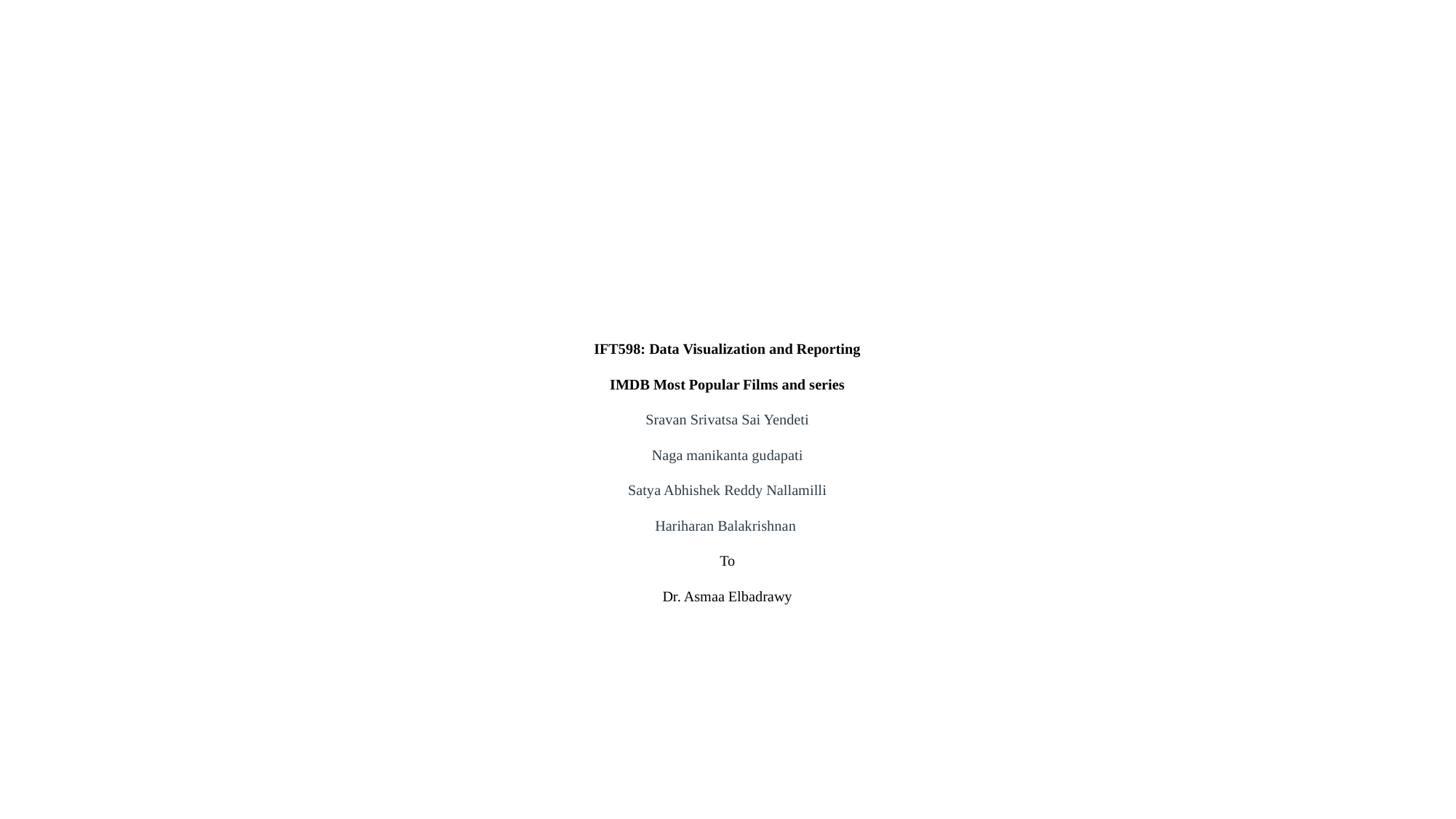

# IFT598: Data Visualization and Reporting IMDB Most Popular Films and series Sravan Srivatsa Sai Yendeti Naga manikanta gudapati Satya Abhishek Reddy Nallamilli Hariharan Balakrishnan  To Dr. Asmaa Elbadrawy